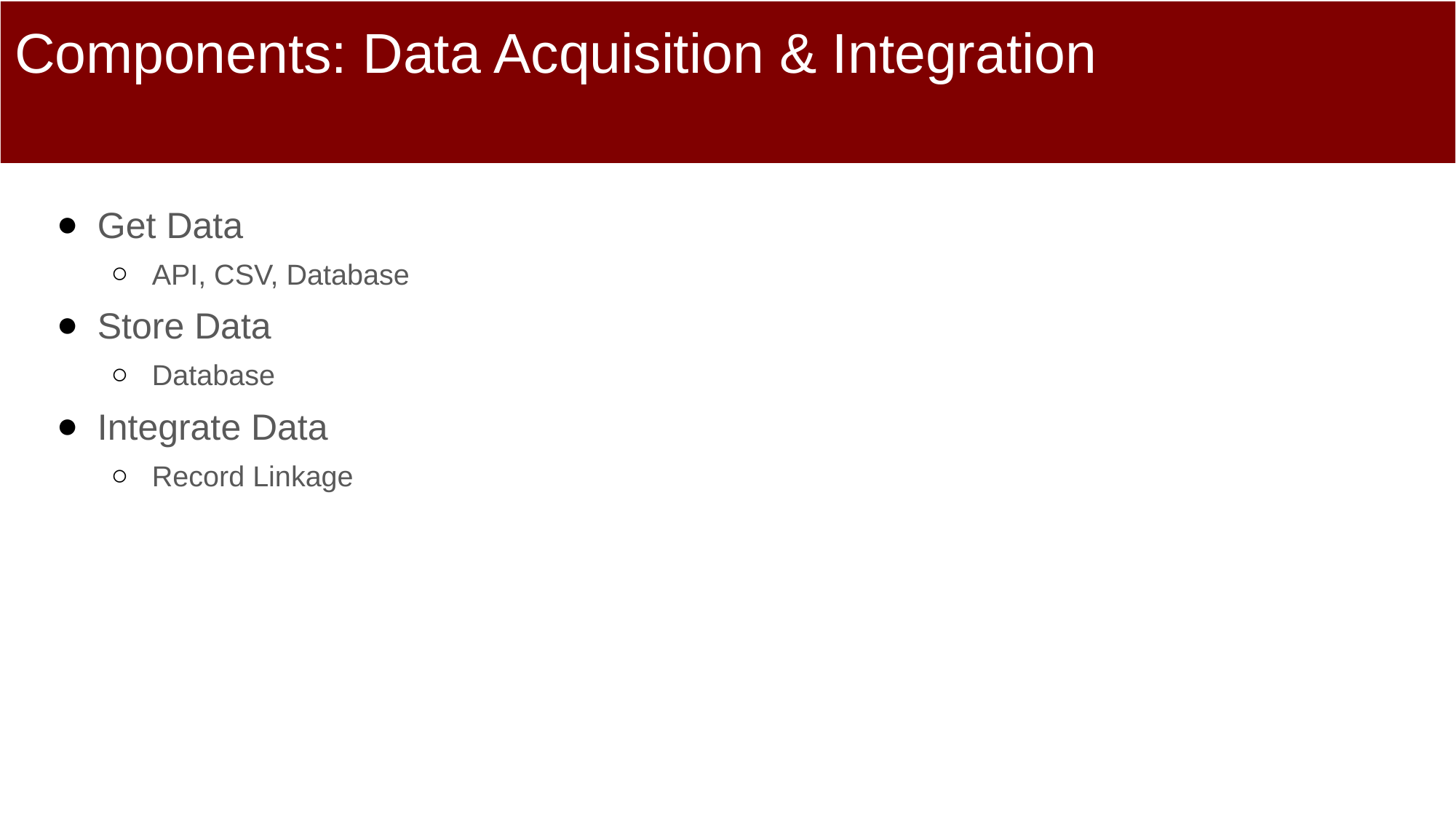

# Components: Data Acquisition & Integration
Get Data
API, CSV, Database
Store Data
Database
Integrate Data
Record Linkage